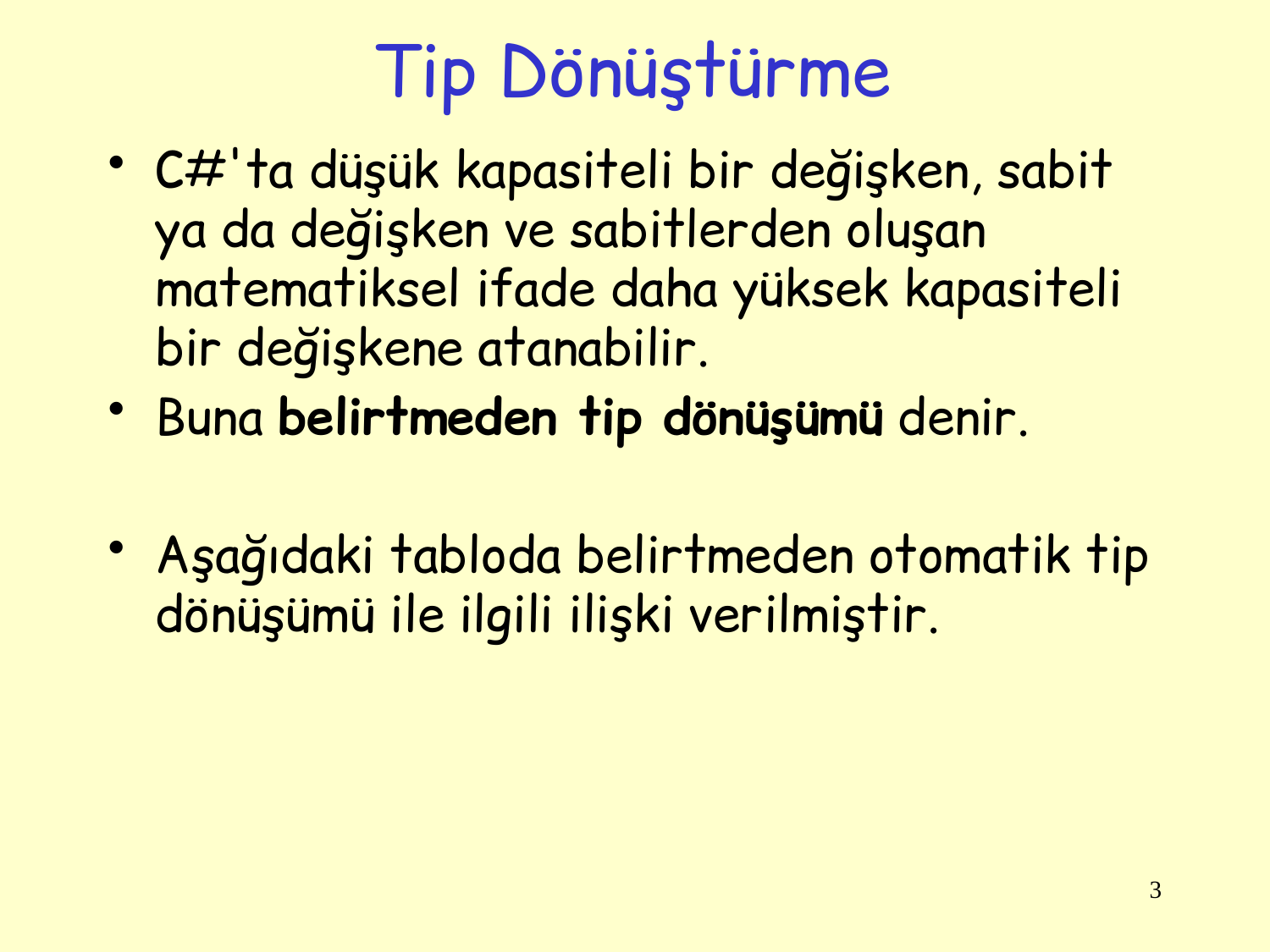

# Tip Dönüştürme
C#'ta düşük kapasiteli bir değişken, sabit ya da değişken ve sabitlerden oluşan matematiksel ifade daha yüksek kapasiteli bir değişkene atanabilir.
Buna belirtmeden tip dönüşümü denir.

Aşağıdaki tabloda belirtmeden otomatik tip dönüşümü ile ilgili ilişki verilmiştir.

3